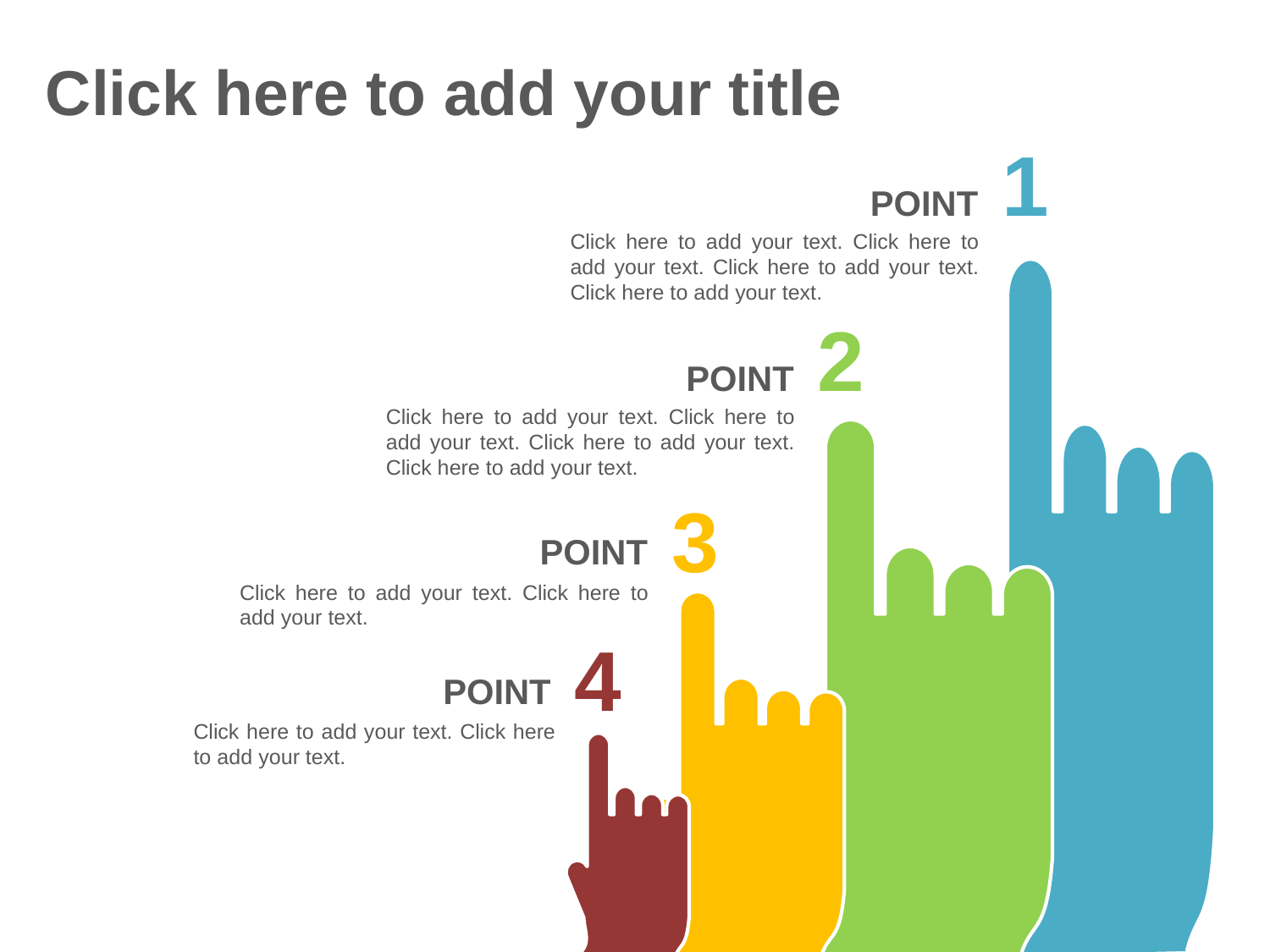

Click here to add your title
1
POINT
Click here to add your text. Click here to add your text. Click here to add your text. Click here to add your text.

2
POINT
Click here to add your text. Click here to add your text. Click here to add your text. Click here to add your text.

3
POINT
Click here to add your text. Click here to add your text.

4
POINT
Click here to add your text. Click here to add your text.